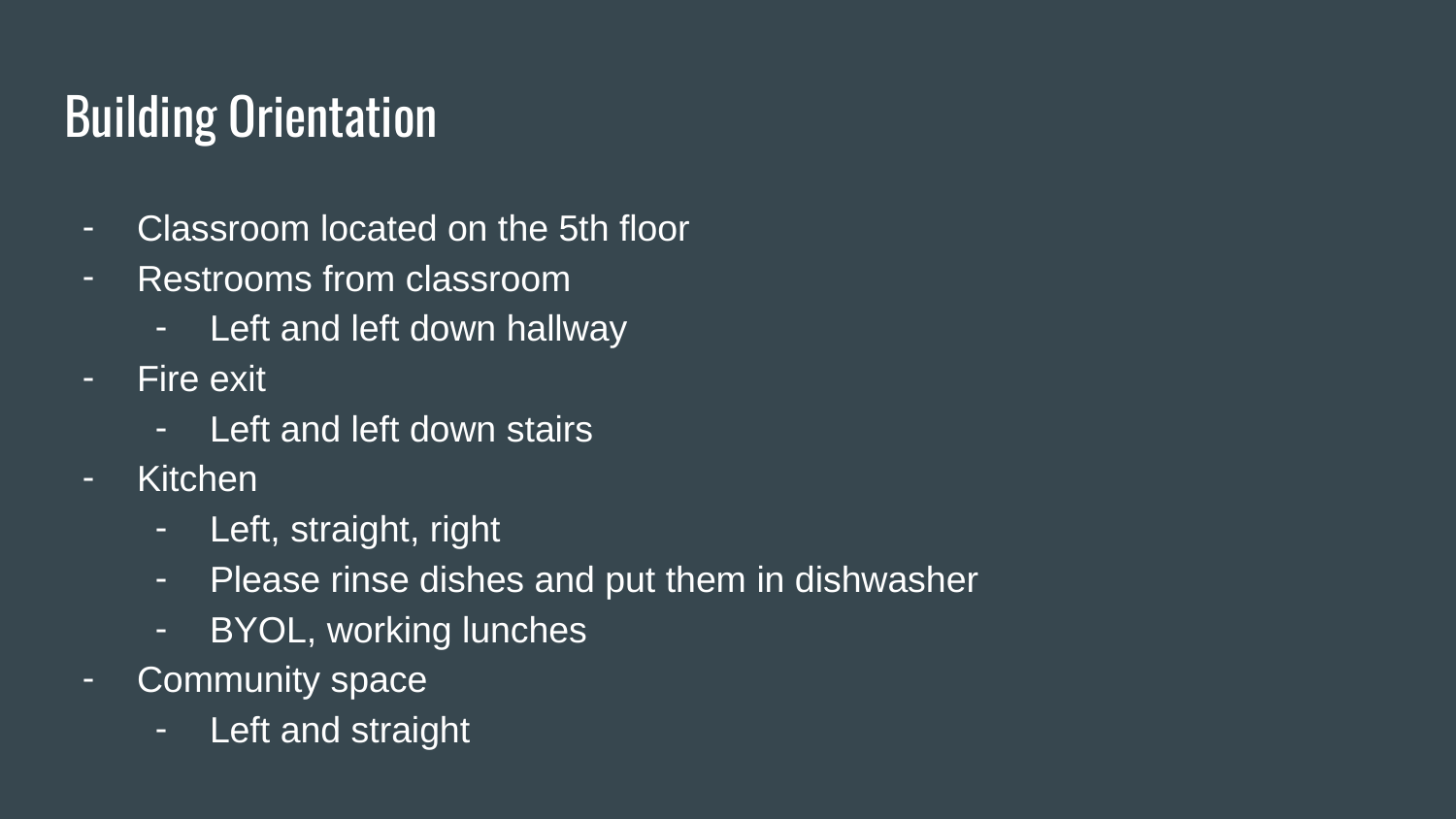

# Building Orientation

Classroom located on the 5th floor
Restrooms from classroom
Left and left down hallway
Fire exit
Left and left down stairs
Kitchen
Left, straight, right
Please rinse dishes and put them in dishwasher
BYOL, working lunches
Community space
Left and straight